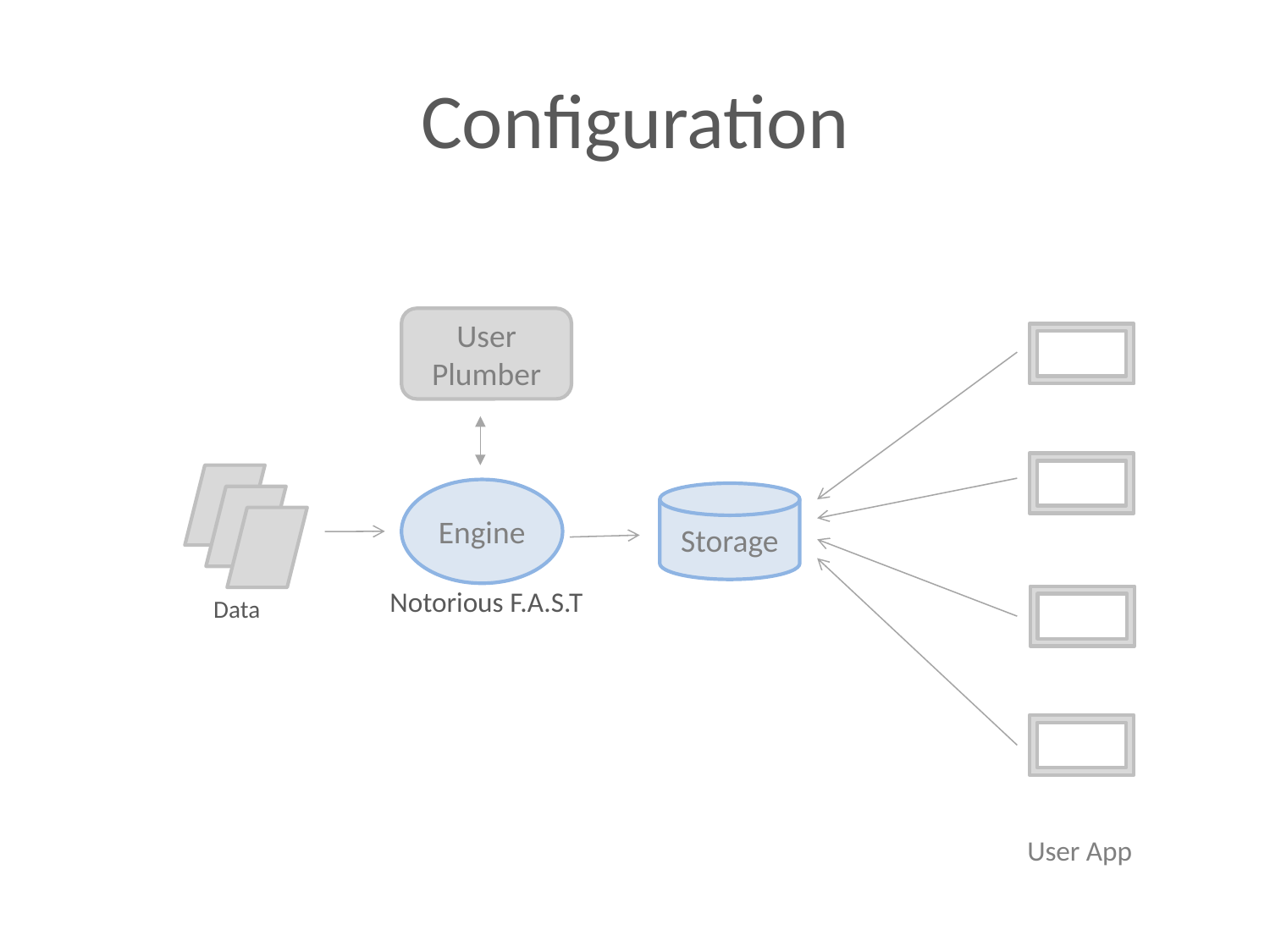

# Configuration
User
Plumber

Data
Engine
Storage
Notorious F.A.S.T

User App